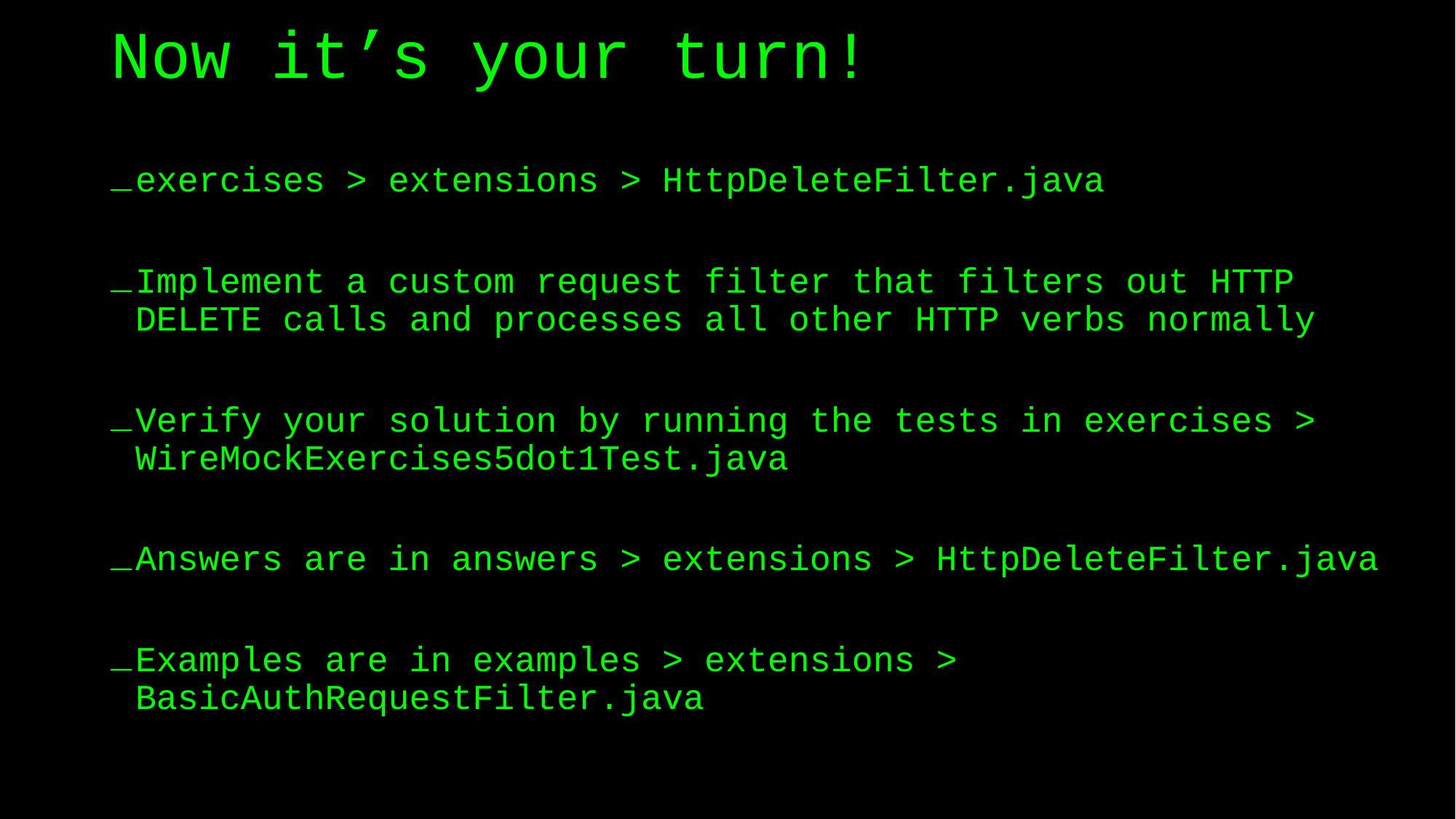

# Now it’s your turn!
exercises > extensions > HttpDeleteFilter.java

Implement a custom request filter that filters out HTTP DELETE calls and processes all other HTTP verbs normally

Verify your solution by running the tests in exercises > WireMockExercises5dot1Test.java

Answers are in answers > extensions > HttpDeleteFilter.java

Examples are in examples > extensions > BasicAuthRequestFilter.java